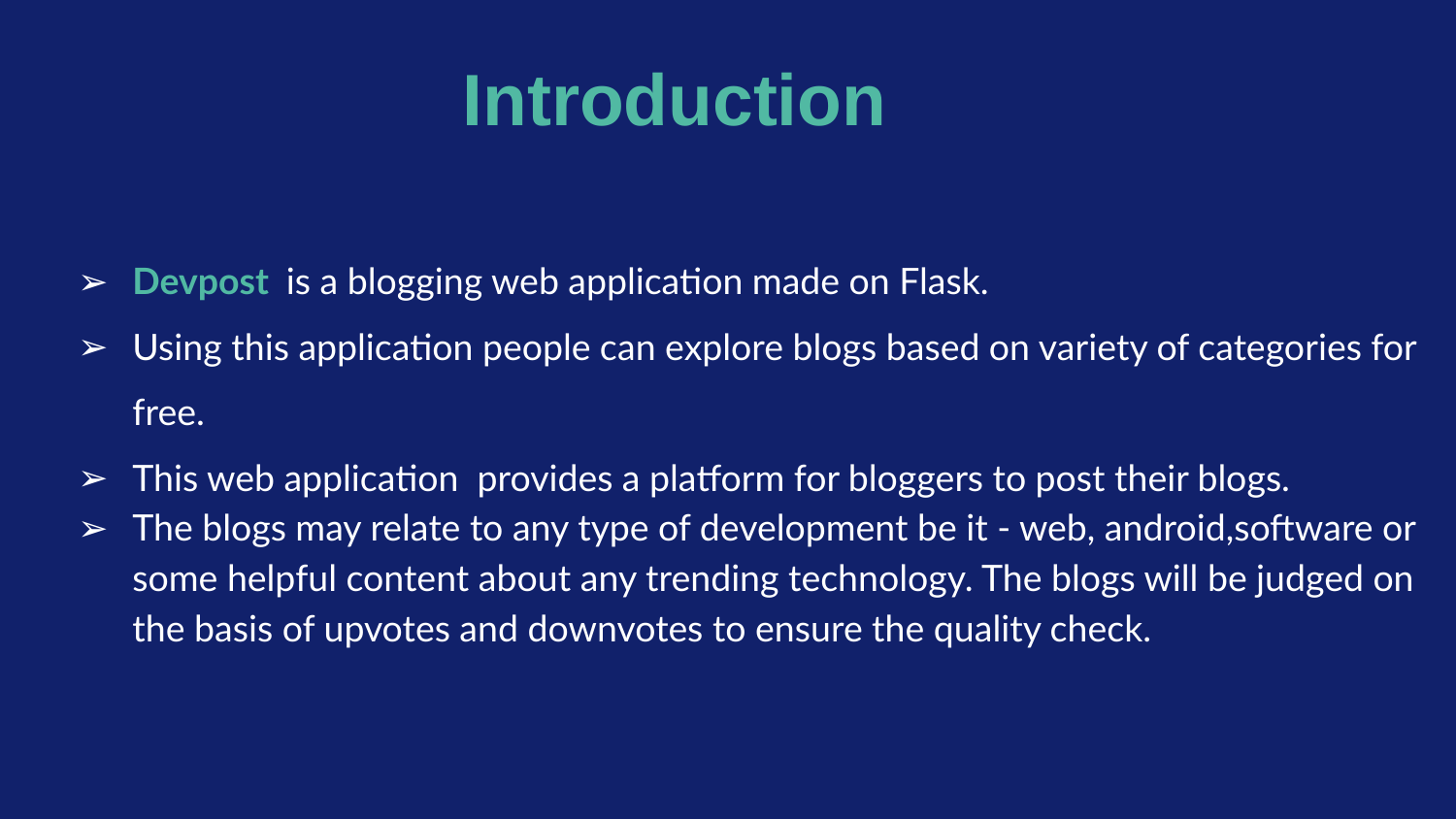

Introduction
Devpost  is a blogging web application made on Flask.
Using this application people can explore blogs based on variety of categories for free.
This web application  provides a platform for bloggers to post their blogs.
The blogs may relate to any type of development be it - web, android,software or some helpful content about any trending technology. The blogs will be judged on the basis of upvotes and downvotes to ensure the quality check.